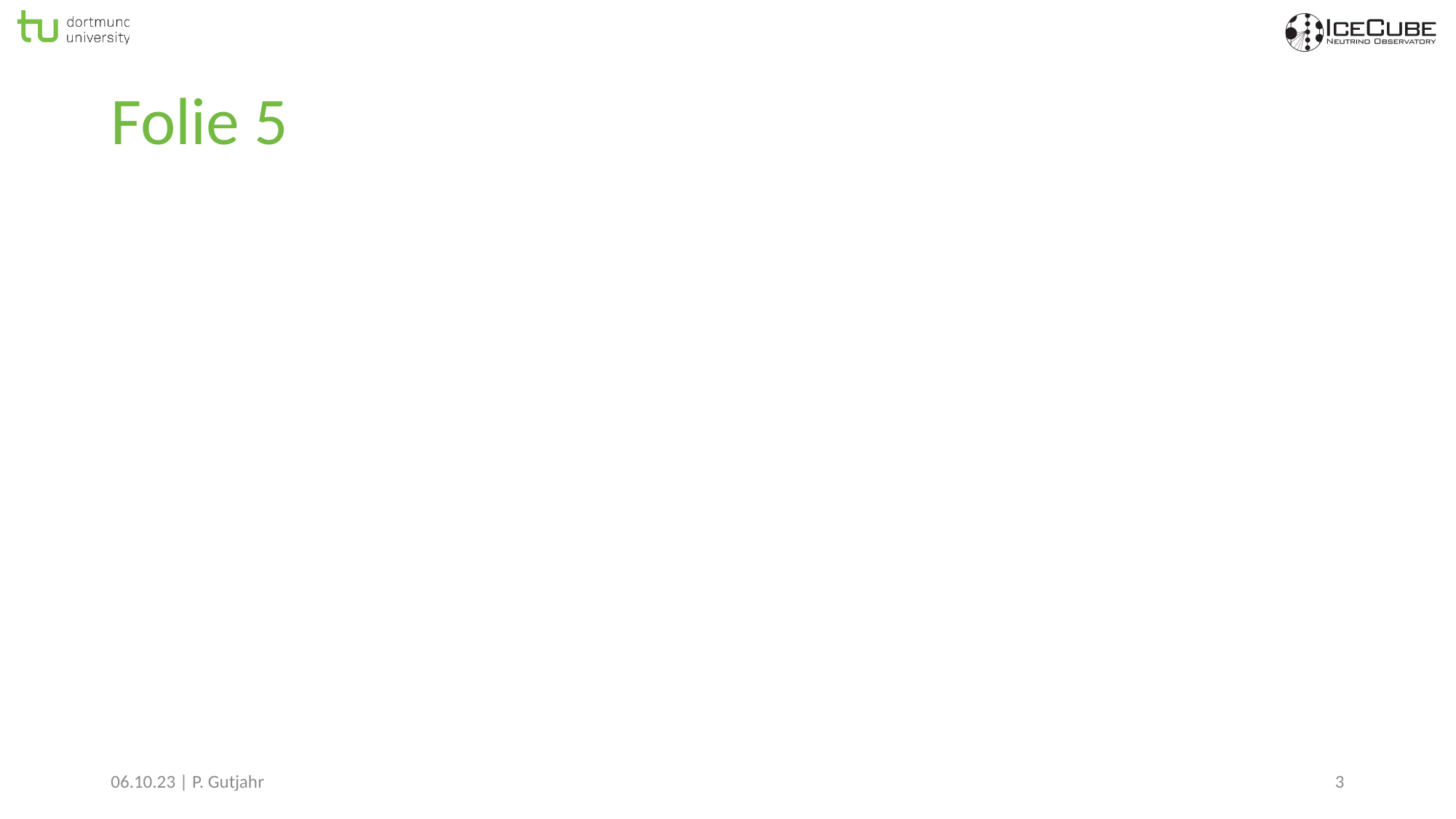

# Folie 5

06.10.23 | P. Gutjahr
3